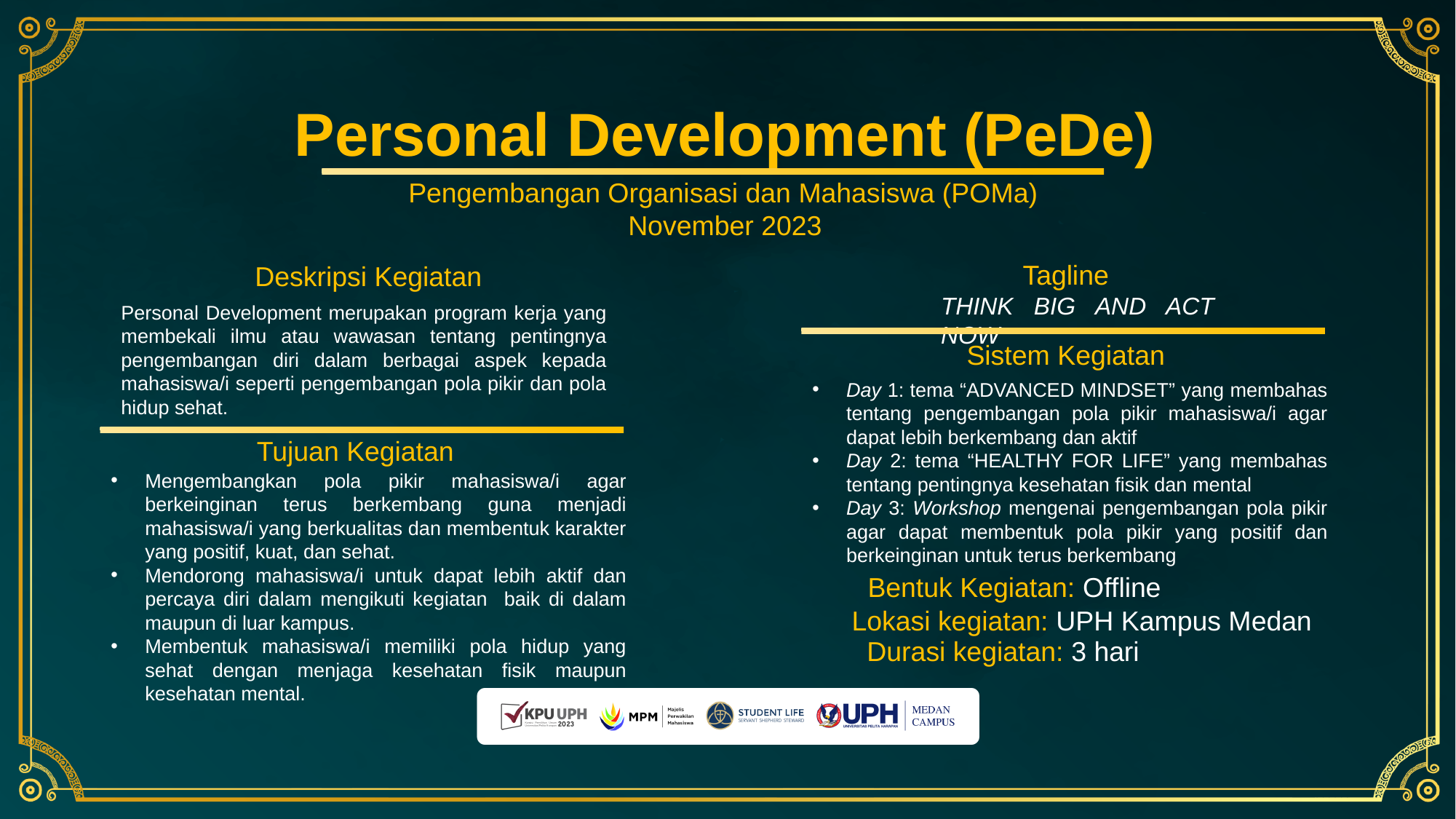

Personal Development (PeDe)

Pengembangan Organisasi dan Mahasiswa (POMa)
November 2023
Tagline
Deskripsi Kegiatan
THINK BIG AND ACT NOW
Personal Development merupakan program kerja yang membekali ilmu atau wawasan tentang pentingnya pengembangan diri dalam berbagai aspek kepada mahasiswa/i seperti pengembangan pola pikir dan pola hidup sehat.

Sistem Kegiatan
Day 1: tema “ADVANCED MINDSET” yang membahas tentang pengembangan pola pikir mahasiswa/i agar dapat lebih berkembang dan aktif
Day 2: tema “HEALTHY FOR LIFE” yang membahas tentang pentingnya kesehatan fisik dan mental
Day 3: Workshop mengenai pengembangan pola pikir agar dapat membentuk pola pikir yang positif dan berkeinginan untuk terus berkembang

Tujuan Kegiatan
Mengembangkan pola pikir mahasiswa/i agar berkeinginan terus berkembang guna menjadi mahasiswa/i yang berkualitas dan membentuk karakter yang positif, kuat, dan sehat.
Mendorong mahasiswa/i untuk dapat lebih aktif dan percaya diri dalam mengikuti kegiatan  baik di dalam maupun di luar kampus.
Membentuk mahasiswa/i memiliki pola hidup yang sehat dengan menjaga kesehatan fisik maupun kesehatan mental.
Bentuk Kegiatan: Offline
Lokasi kegiatan: UPH Kampus Medan
Durasi kegiatan: 3 hari